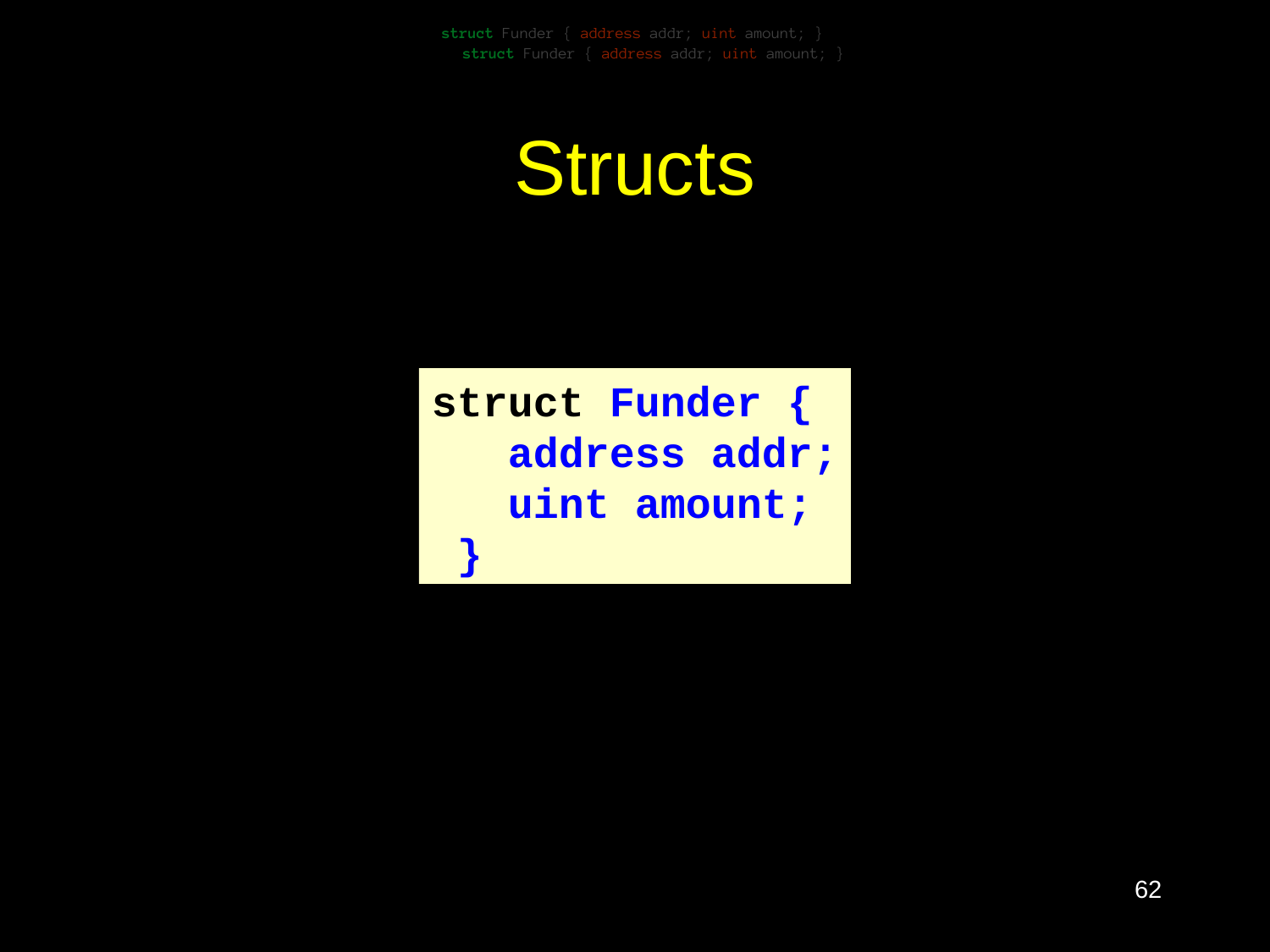

struct Funder { address addr; uint amount; }
struct Funder { address addr; uint amount; }
# Structs
struct Funder {
   address addr;
   uint amount;
 }
62